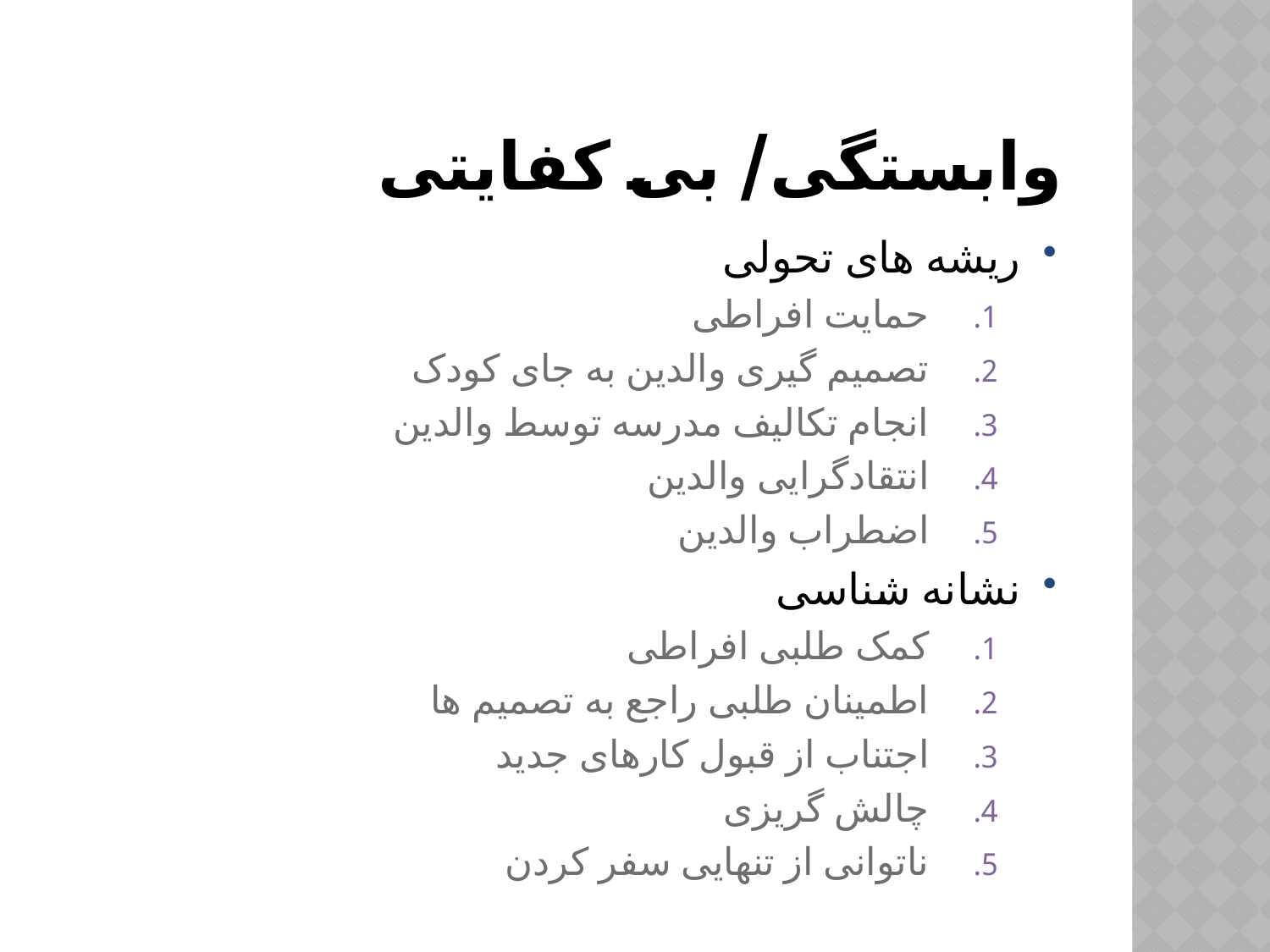

# وابستگی/ بی کفایتی
ریشه های تحولی
حمایت افراطی
تصمیم گیری والدین به جای کودک
انجام تکالیف مدرسه توسط والدین
انتقادگرایی والدین
اضطراب والدین
نشانه شناسی
کمک طلبی افراطی
اطمینان طلبی راجع به تصمیم ها
اجتناب از قبول کارهای جدید
چالش گریزی
ناتوانی از تنهایی سفر کردن